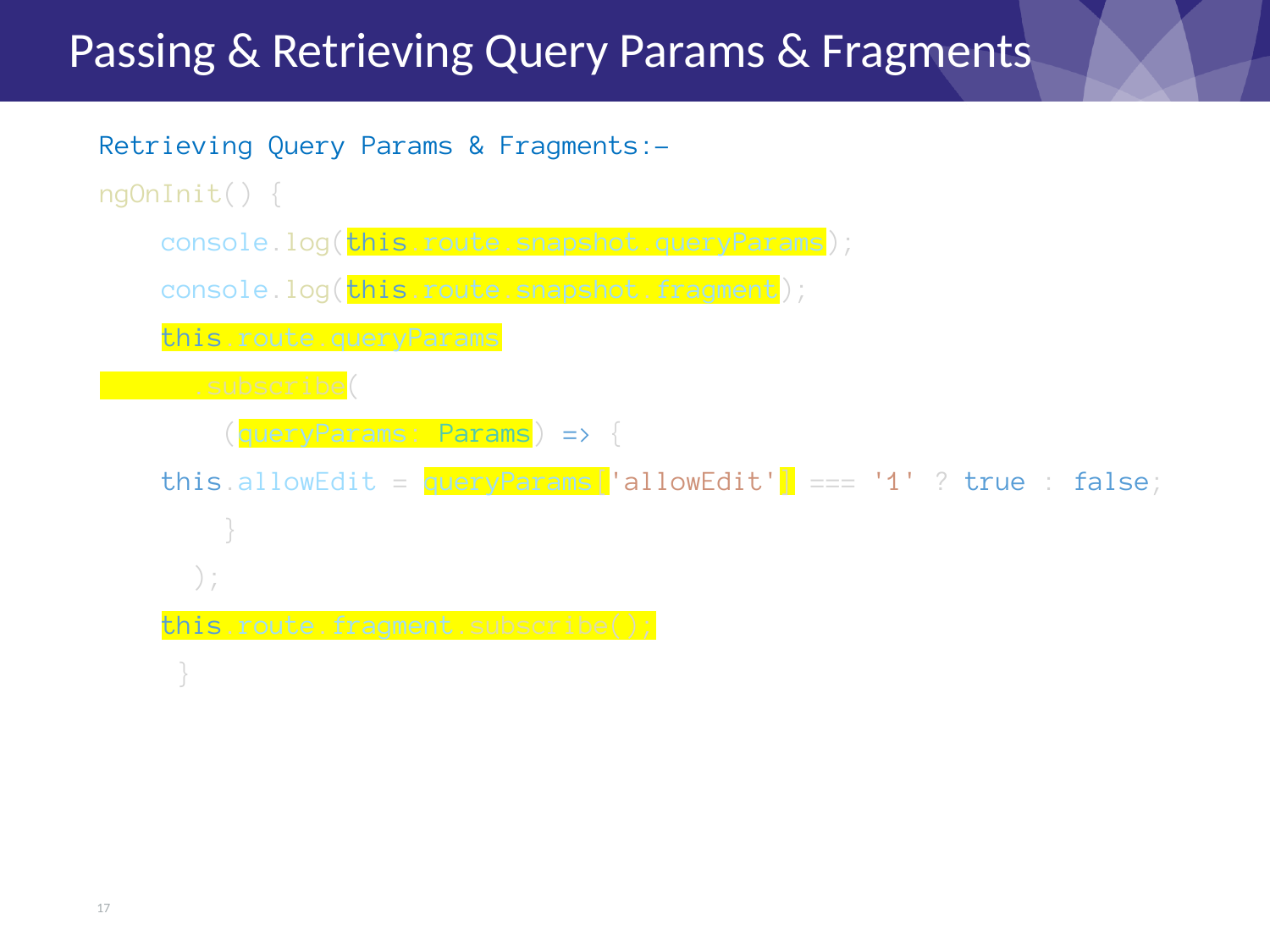

# Passing & Retrieving Query Params & Fragments
Retrieving Query Params & Fragments:-
ngOnInit() {
    console.log(this.route.snapshot.queryParams);
    console.log(this.route.snapshot.fragment);
    this.route.queryParams
      .subscribe(
        (queryParams: Params) => {
    this.allowEdit = queryParams['allowEdit'] === '1' ? true : false;
        }
      );
    this.route.fragment.subscribe();
     }